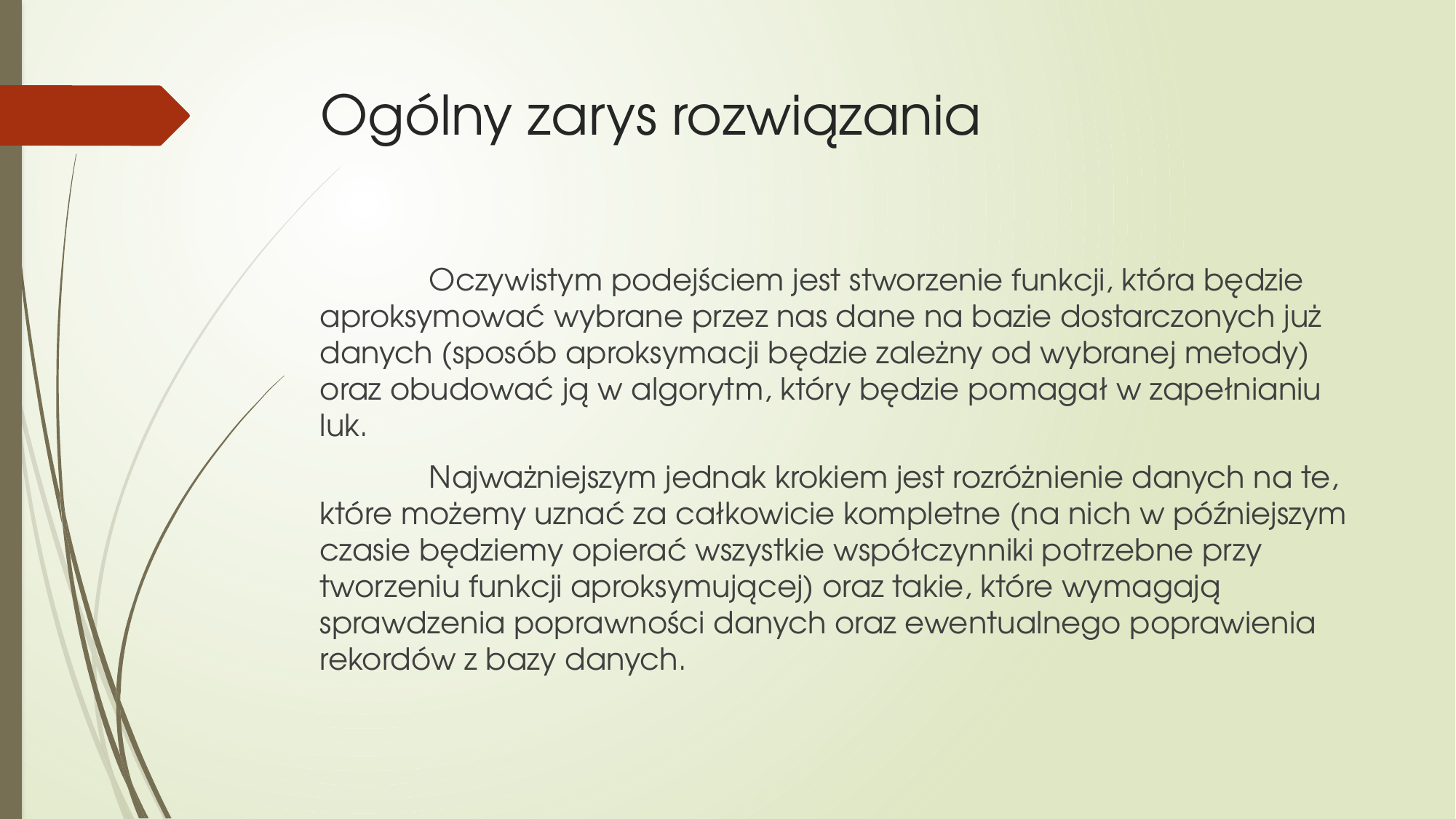

# Ogólny zarys rozwiązania
	Oczywistym podejściem jest stworzenie funkcji, która będzie aproksymować wybrane przez nas dane na bazie dostarczonych już danych (sposób aproksymacji będzie zależny od wybranej metody) oraz obudować ją w algorytm, który będzie pomagał w zapełnianiu luk.
	Najważniejszym jednak krokiem jest rozróżnienie danych na te, które możemy uznać za całkowicie kompletne (na nich w późniejszym czasie będziemy opierać wszystkie współczynniki potrzebne przy tworzeniu funkcji aproksymującej) oraz takie, które wymagają sprawdzenia poprawności danych oraz ewentualnego poprawienia rekordów z bazy danych.